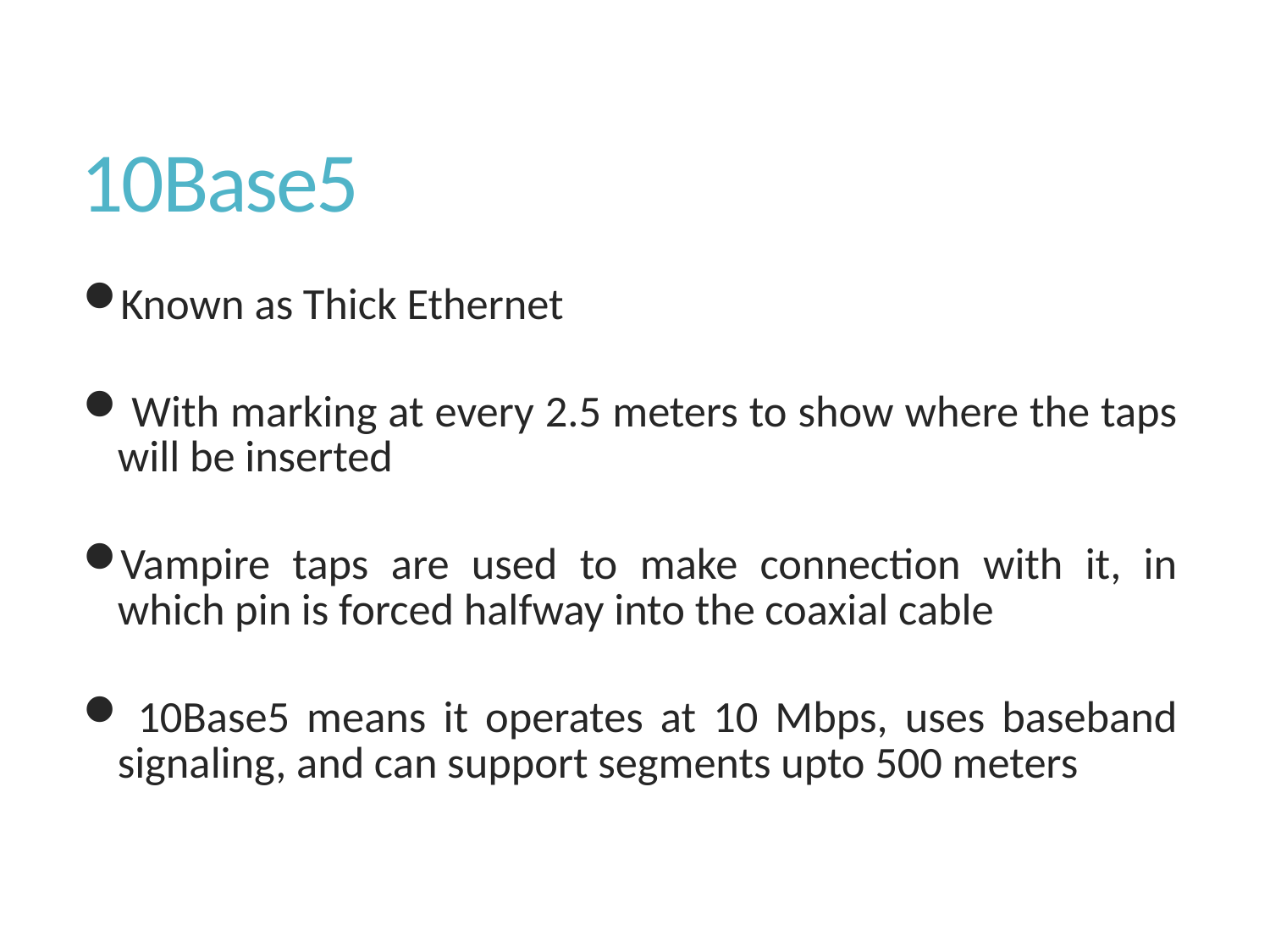

# 10Base5
Known as Thick Ethernet

 With marking at every 2.5 meters to show where the taps will be inserted

Vampire taps are used to make connection with it, in which pin is forced halfway into the coaxial cable

 10Base5 means it operates at 10 Mbps, uses baseband signaling, and can support segments upto 500 meters